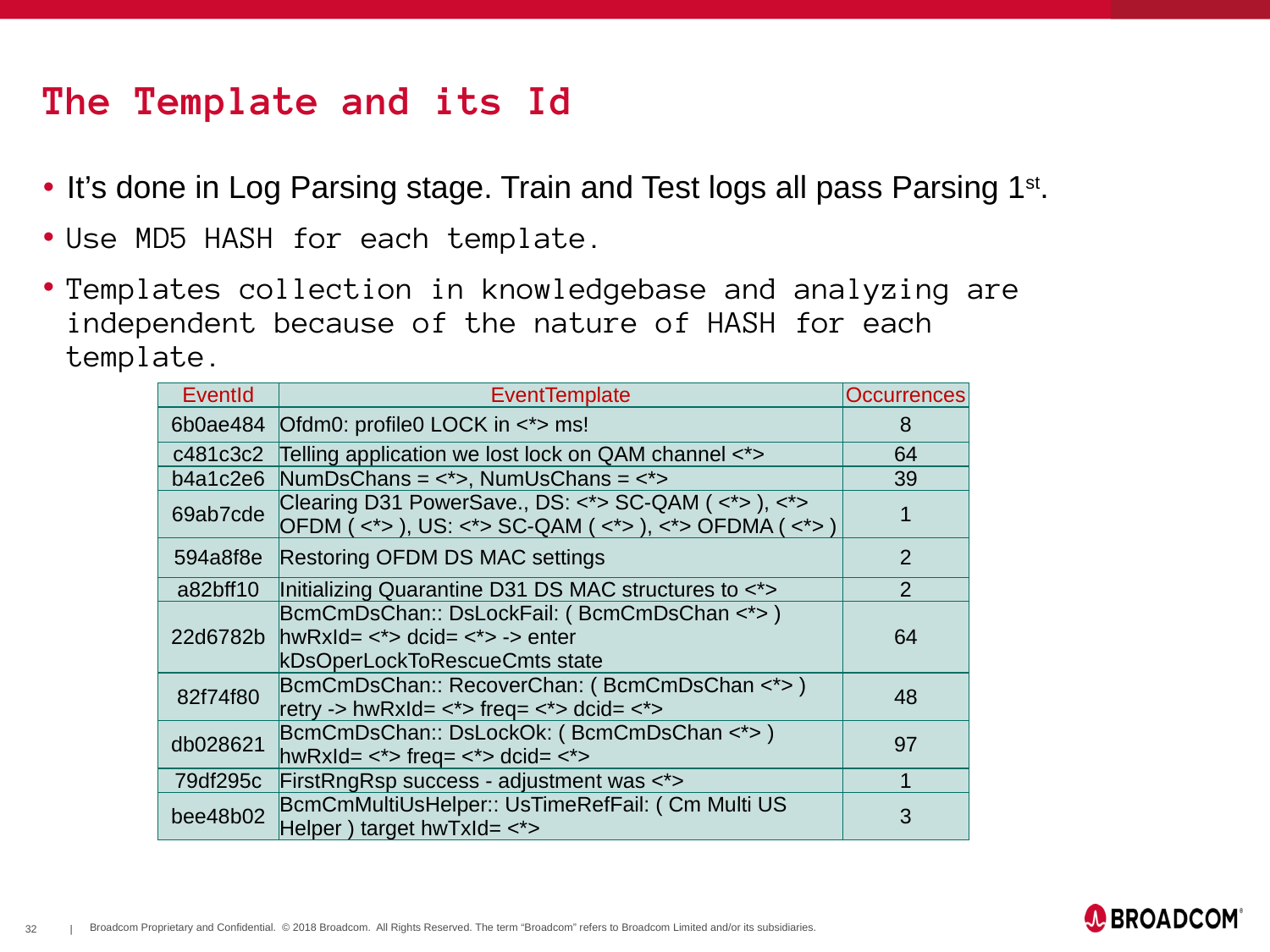

# The Template and its Id
It’s done in Log Parsing stage. Train and Test logs all pass Parsing 1st.
Use MD5 HASH for each template.
Templates collection in knowledgebase and analyzing are independent because of the nature of HASH for each template.

| EventId | EventTemplate | Occurrences |
| --- | --- | --- |
| 6b0ae484 | Ofdm0: profile0 LOCK in <\*> ms! | 8 |
| c481c3c2 | Telling application we lost lock on QAM channel <\*> | 64 |
| b4a1c2e6 | NumDsChans = <\*>, NumUsChans = <\*> | 39 |
| 69ab7cde | Clearing D31 PowerSave., DS: <\*> SC-QAM ( <\*> ), <\*> OFDM ( <\*> ), US: <\*> SC-QAM ( <\*> ), <\*> OFDMA ( <\*> ) | 1 |
| 594a8f8e | Restoring OFDM DS MAC settings | 2 |
| a82bff10 | Initializing Quarantine D31 DS MAC structures to <\*> | 2 |
| 22d6782b | BcmCmDsChan:: DsLockFail: ( BcmCmDsChan <\*> ) hwRxId= <\*> dcid= <\*> -> enter kDsOperLockToRescueCmts state | 64 |
| 82f74f80 | BcmCmDsChan:: RecoverChan: ( BcmCmDsChan <\*> ) retry -> hwRxId= <\*> freq= <\*> dcid= <\*> | 48 |
| db028621 | BcmCmDsChan:: DsLockOk: ( BcmCmDsChan <\*> ) hwRxId= <\*> freq= <\*> dcid= <\*> | 97 |
| 79df295c | FirstRngRsp success - adjustment was <\*> | 1 |
| bee48b02 | BcmCmMultiUsHelper:: UsTimeRefFail: ( Cm Multi US Helper ) target hwTxId= <\*> | 3 |